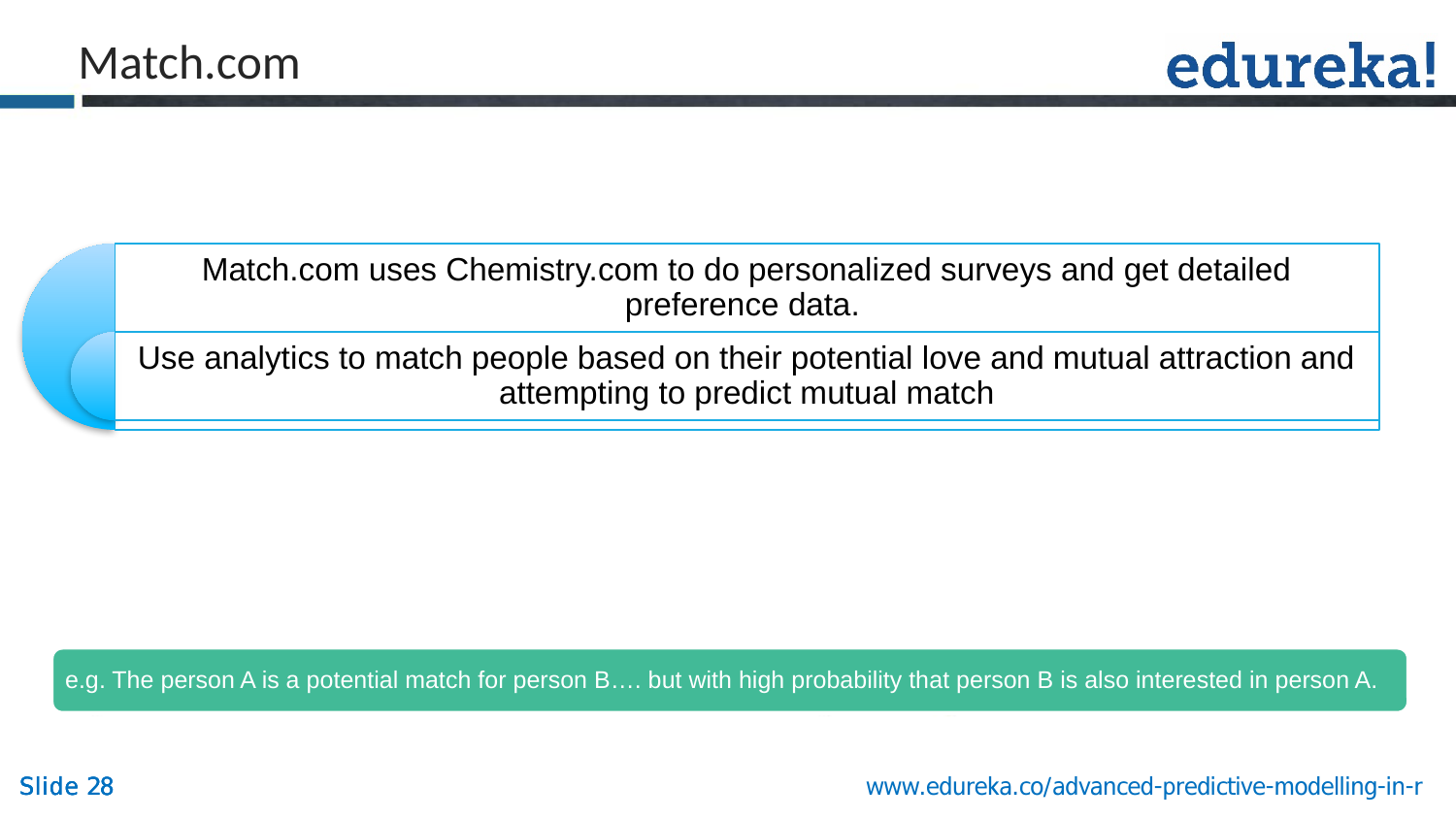

Match.com
Match.com uses Chemistry.com to do personalized surveys and get detailed preference data.
Use analytics to match people based on their potential love and mutual attraction and attempting to predict mutual match
e.g. The person A is a potential match for person B…. but with high probability that person B is also interested in person A.